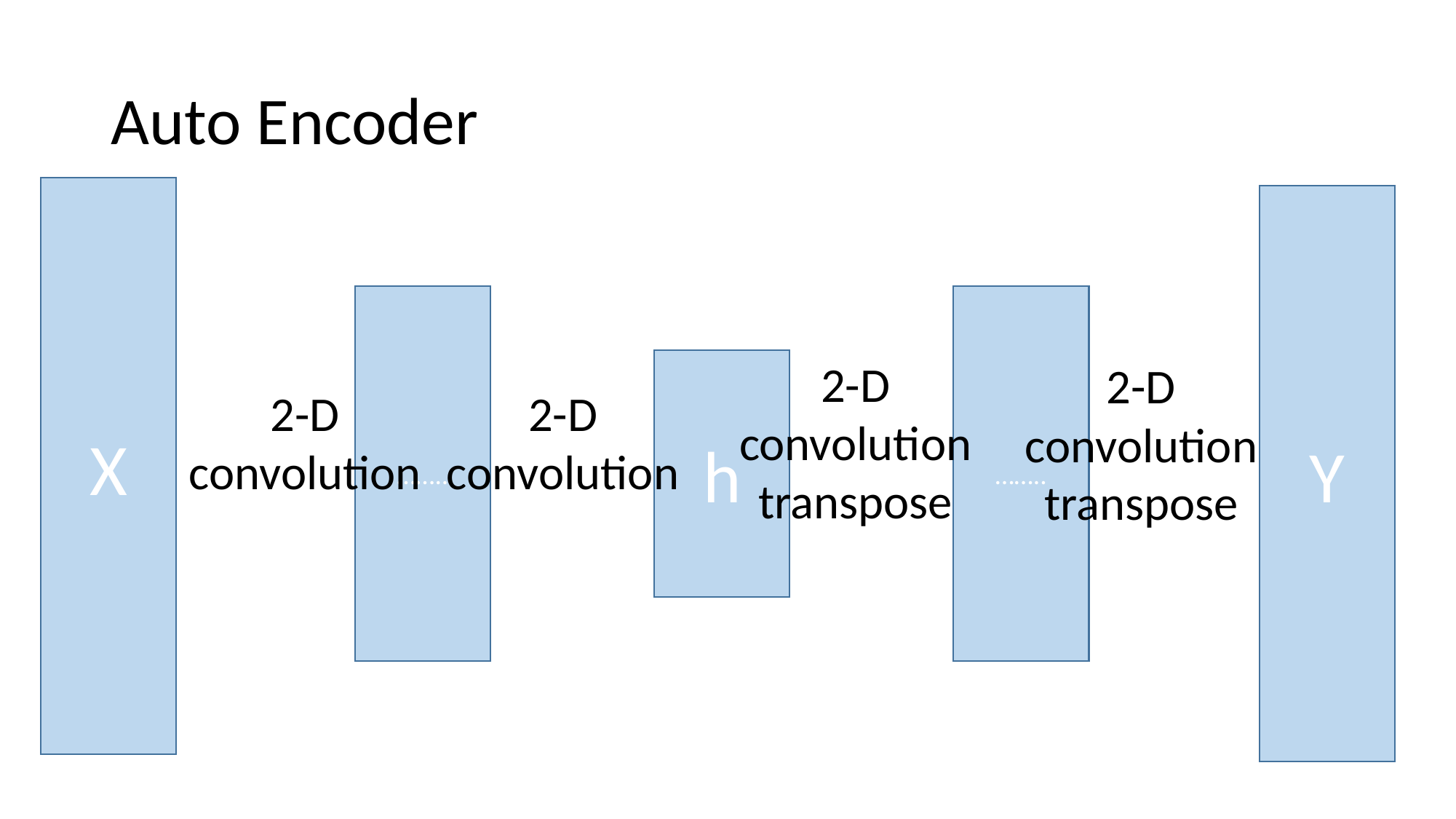

# Auto Encoder
X
Y
……..
……..
2-D convolution
transpose
h
2-D convolution
transpose
2-D convolution
2-D convolution